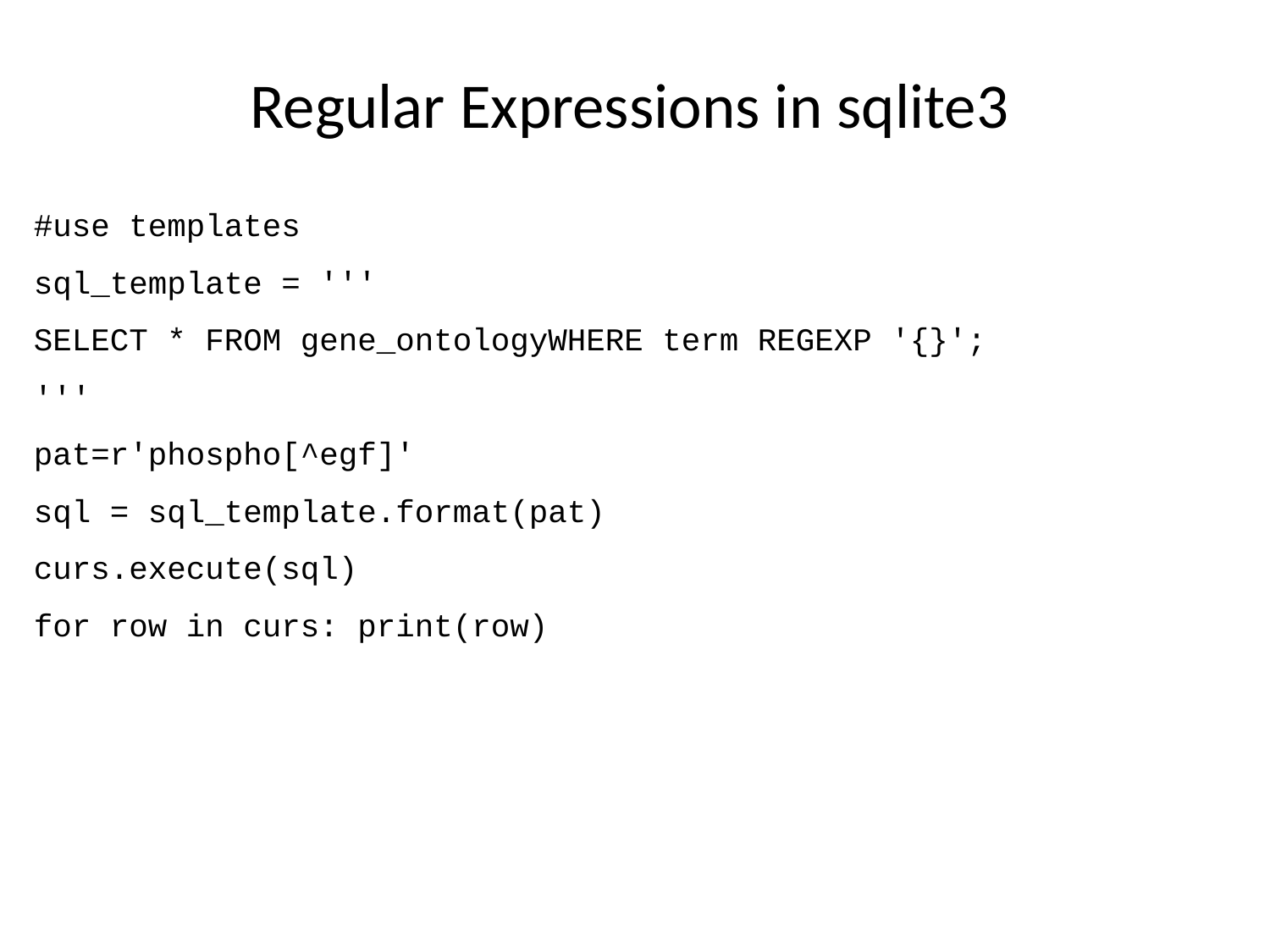

# Regular Expressions in sqlite3
#use templates
sql_template = '''
SELECT * FROM gene_ontologyWHERE term REGEXP '{}';
'''
pat=r'phospho[^egf]'
sql = sql_template.format(pat)
curs.execute(sql)
for row in curs: print(row)